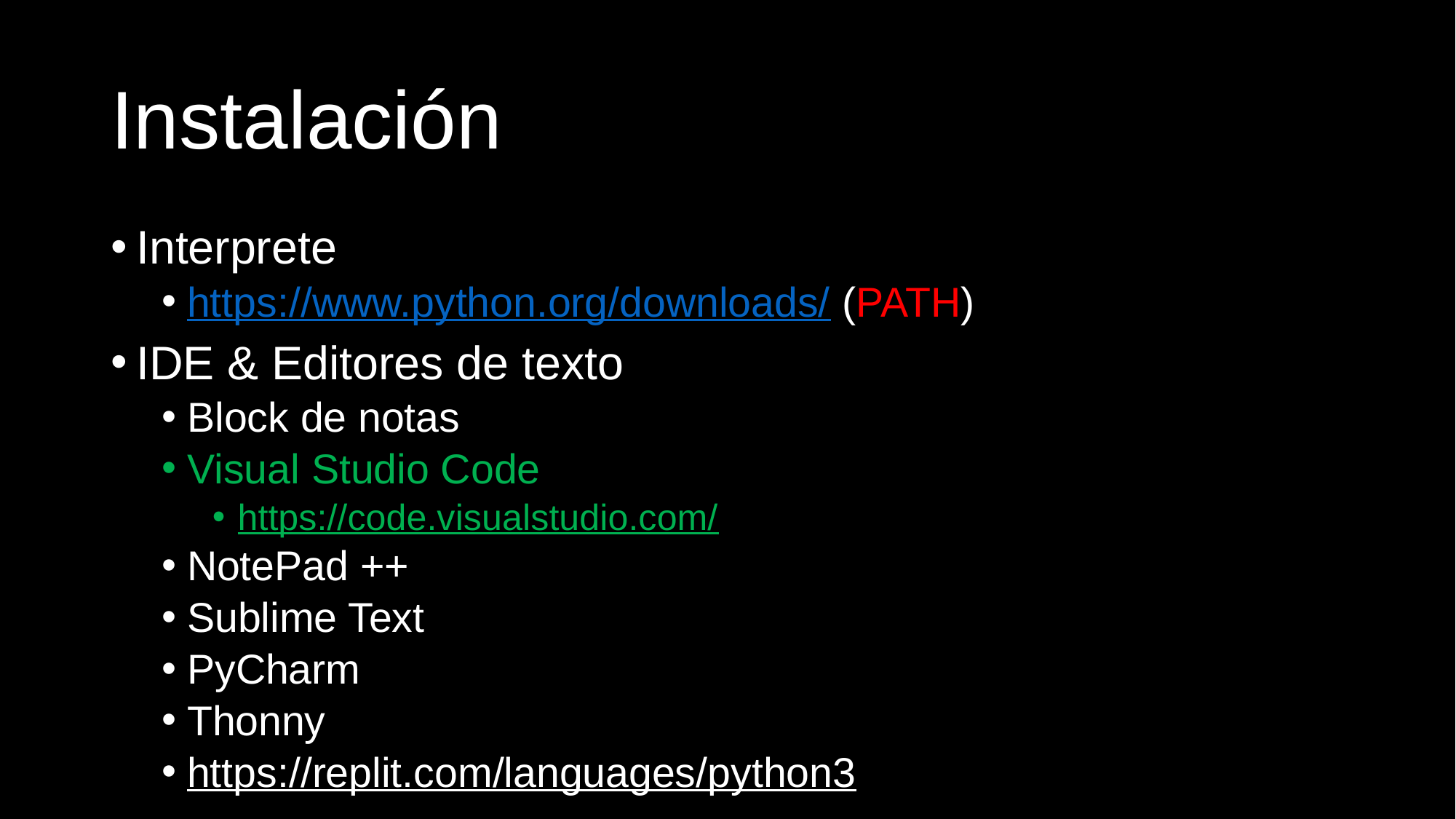

# Instalación
Interprete
https://www.python.org/downloads/ (PATH)
IDE & Editores de texto
Block de notas
Visual Studio Code
https://code.visualstudio.com/
NotePad ++
Sublime Text
PyCharm
Thonny
https://replit.com/languages/python3